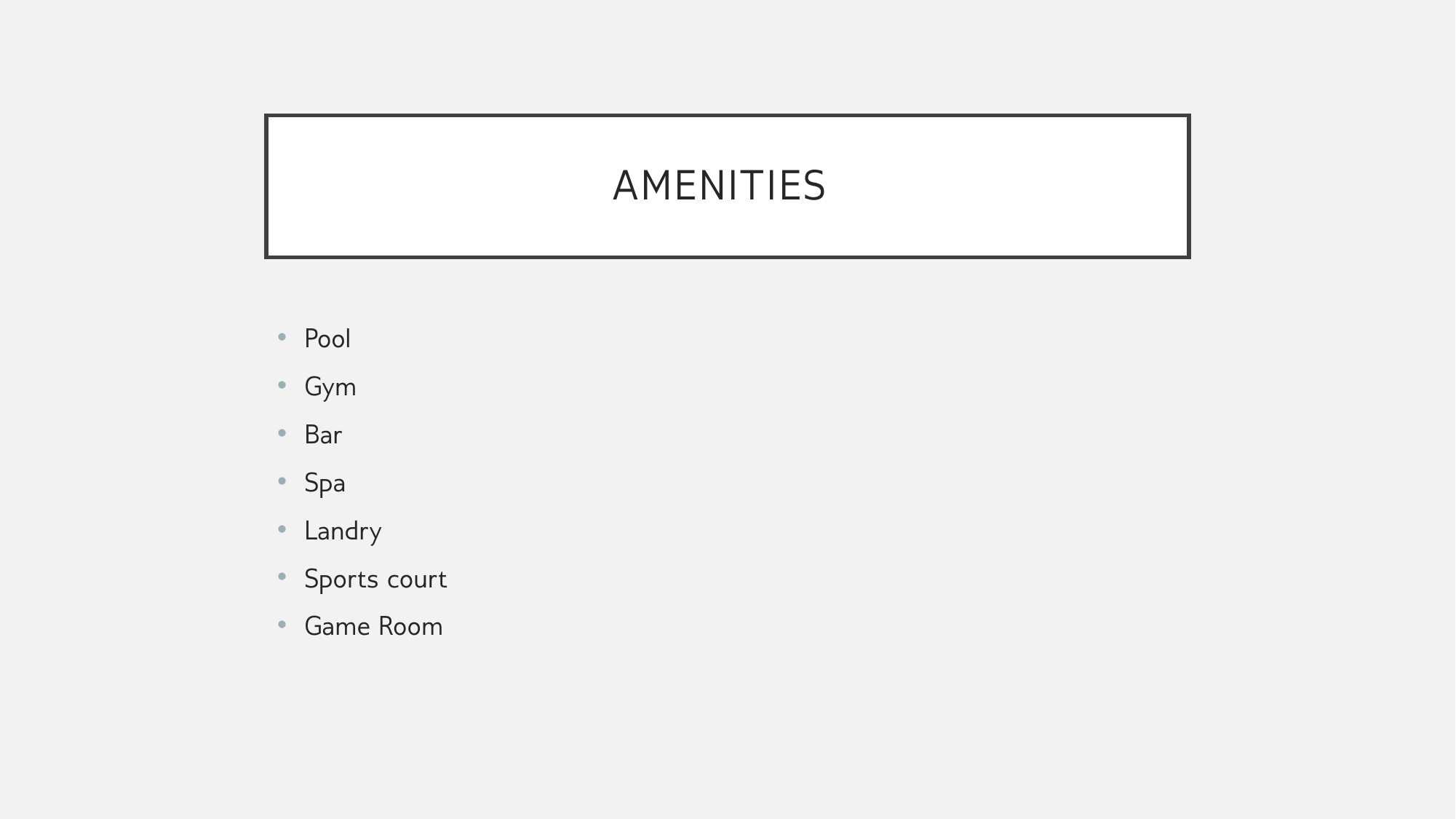

# Amenities
Pool
Gym
Bar
Spa
Landry
Sports court
Game Room